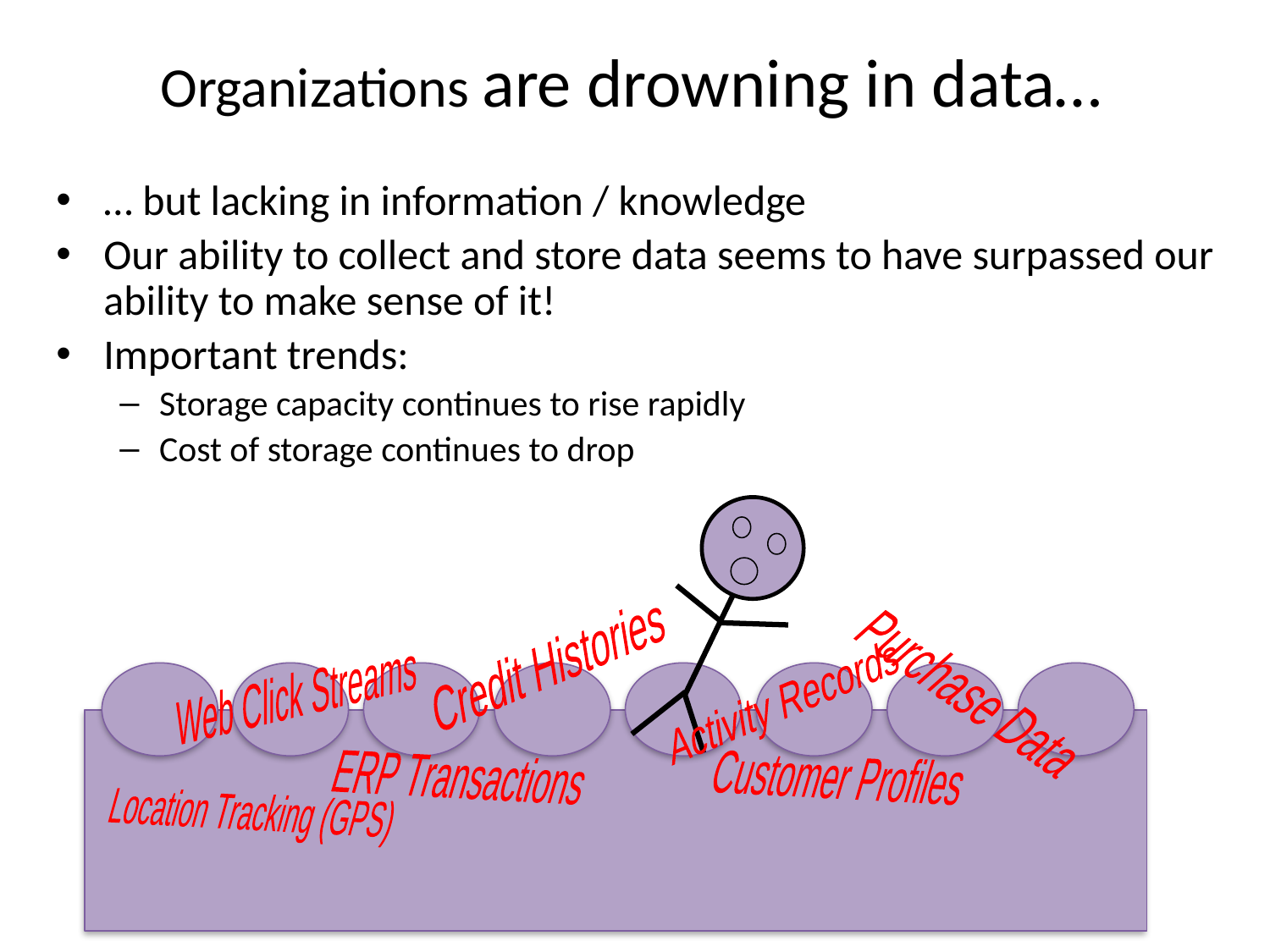

# Organizations are drowning in data…
… but lacking in information / knowledge
Our ability to collect and store data seems to have surpassed our ability to make sense of it!
Important trends:
Storage capacity continues to rise rapidly
Cost of storage continues to drop

Credit Histories

Purchase Data
Web Click Streams
Activity Records

ERP Transactions
Customer Profiles
Location Tracking (GPS)